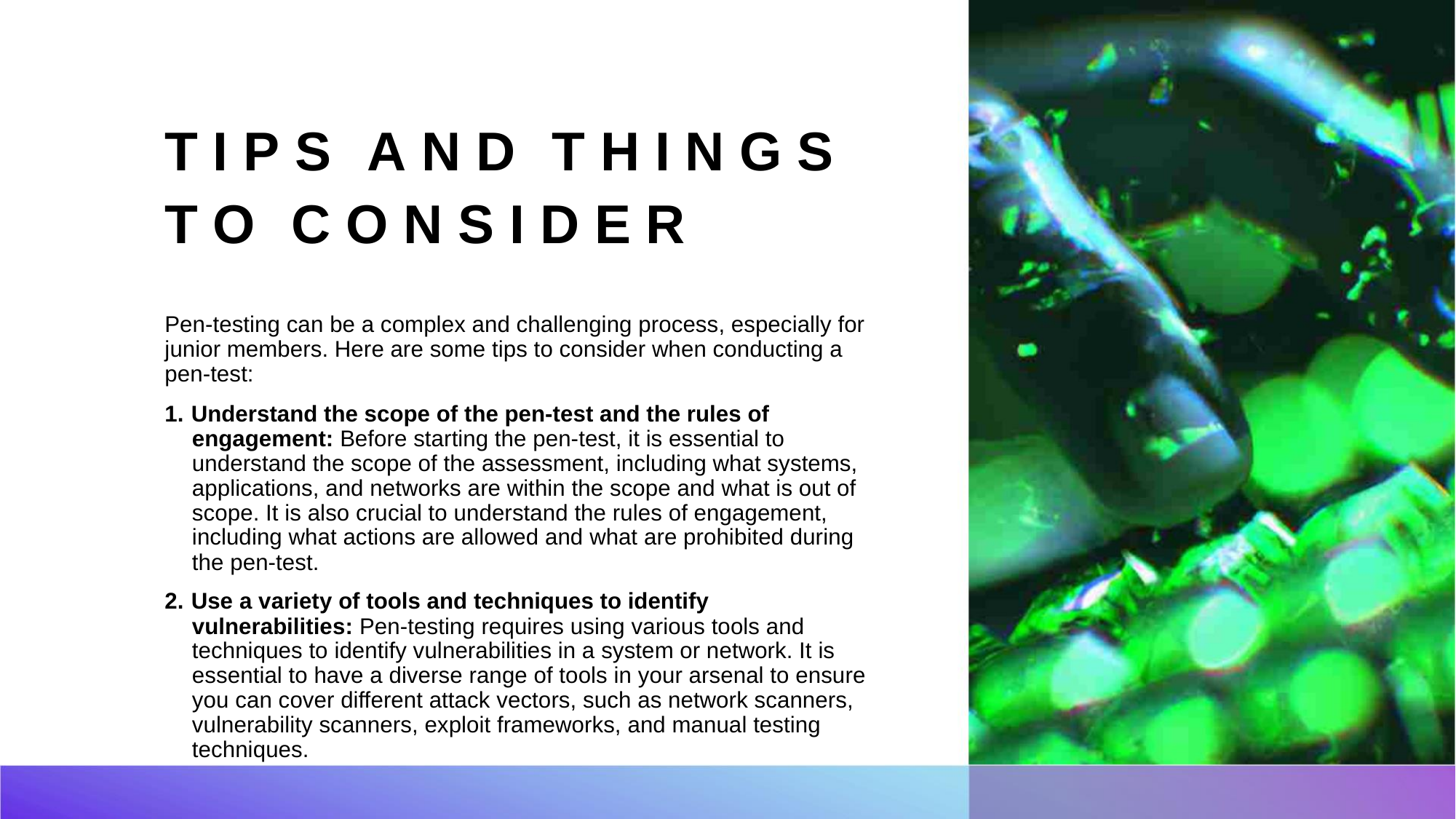

T I P S A N D T H I N G S
T O C O N S I D E R
Pen-testing can be a complex and challenging process, especially for
junior members. Here are some tips to consider when conducting a
pen-test:
1. Understand the scope of the pen-test and the rules of
engagement: Before starting the pen-test, it is essential to
understand the scope of the assessment, including what systems,
applications, and networks are within the scope and what is out of
scope. It is also crucial to understand the rules of engagement,
including what actions are allowed and what are prohibited during
the pen-test.
2. Use a variety of tools and techniques to identify
vulnerabilities: Pen-testing requires using various tools and
techniques to identify vulnerabilities in a system or network. It is
essential to have a diverse range of tools in your arsenal to ensure
you can cover different attack vectors, such as network scanners,
vulnerability scanners, exploit frameworks, and manual testing
techniques.